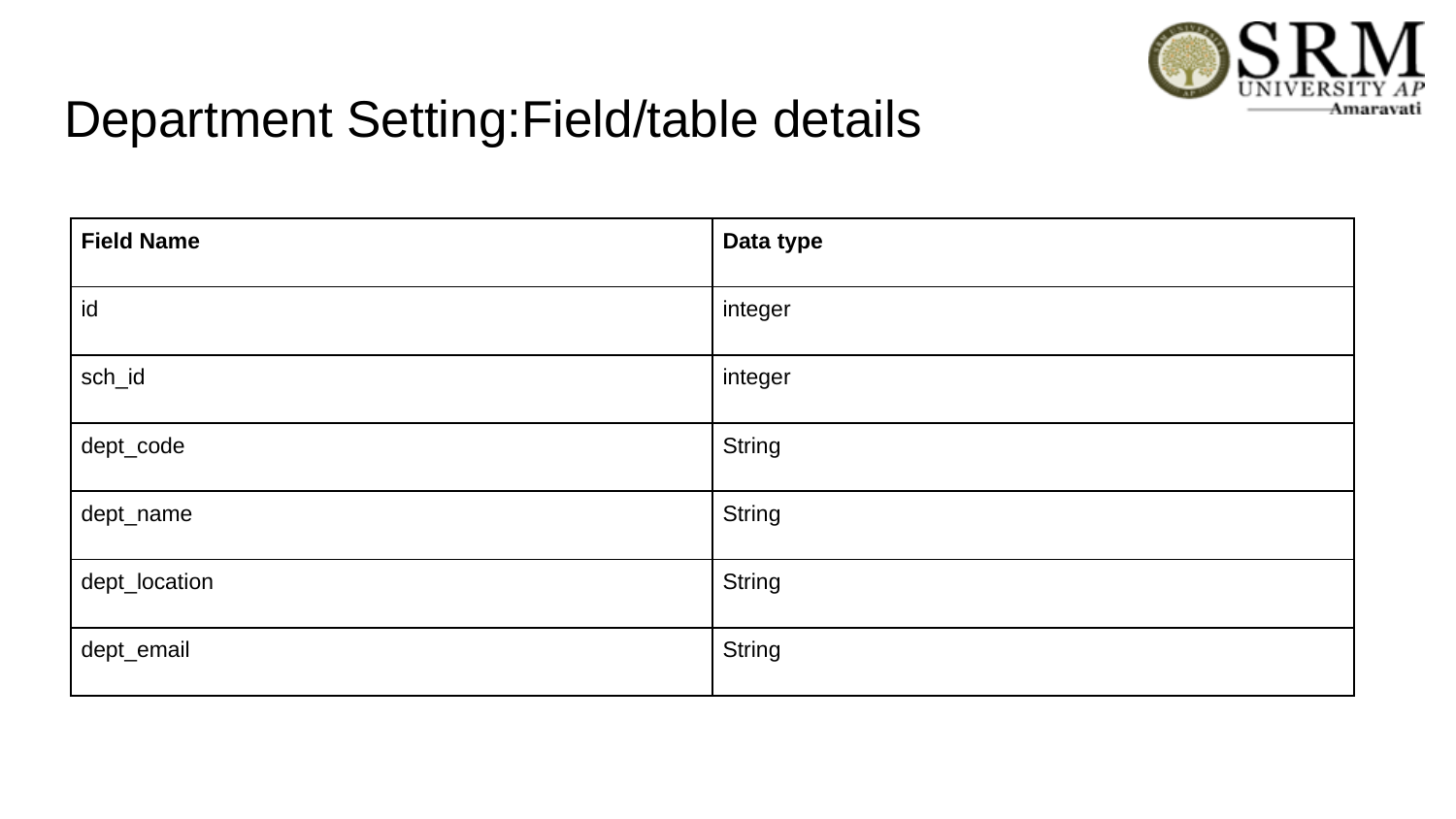

# Department Setting:Field/table details
| Field Name | Data type |
| --- | --- |
| id | integer |
| sch\_id | integer |
| dept\_code | String |
| dept\_name | String |
| dept\_location | String |
| dept\_email | String |